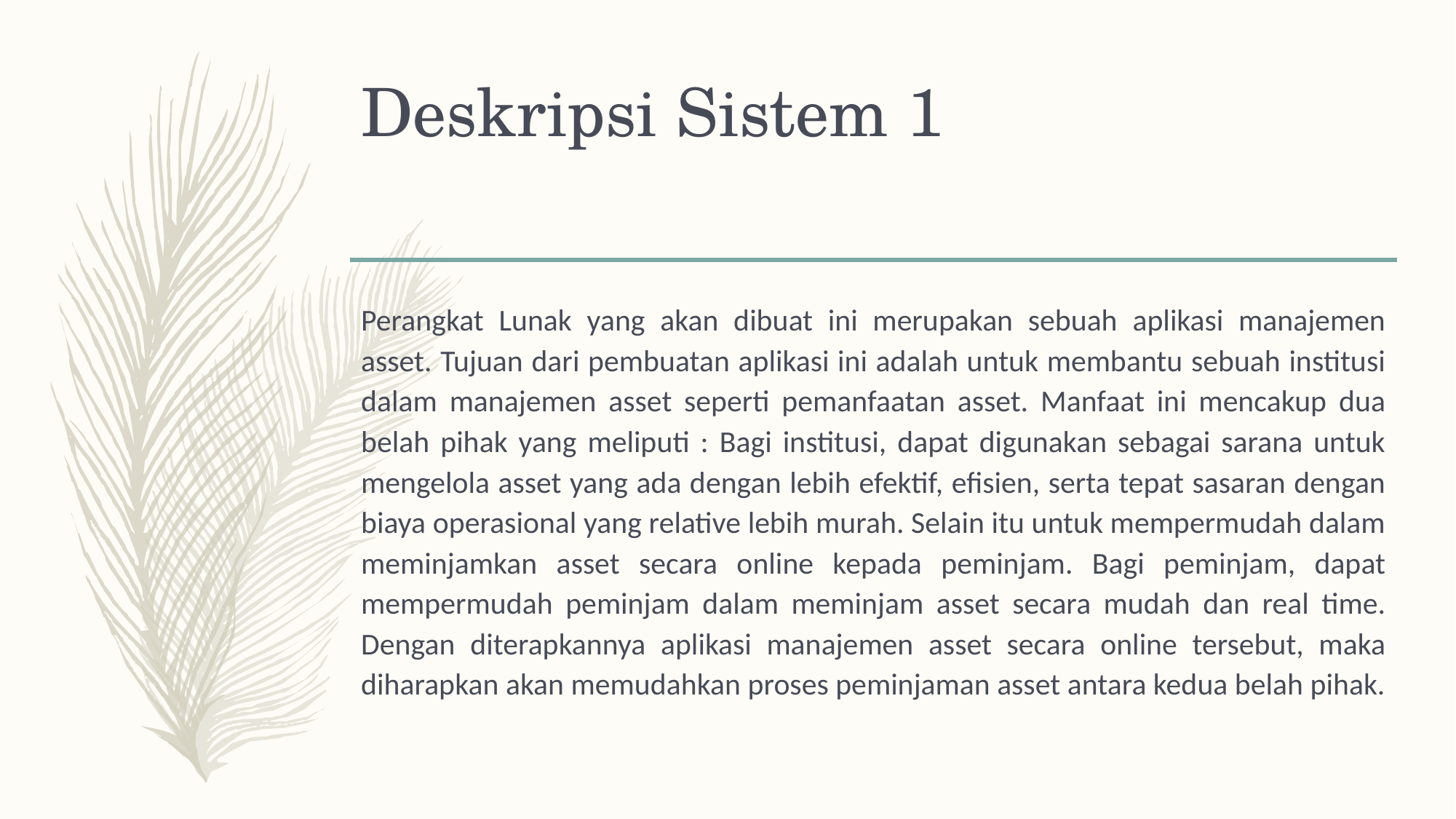

# Deskripsi Sistem 1
Perangkat Lunak yang akan dibuat ini merupakan sebuah aplikasi manajemen asset. Tujuan dari pembuatan aplikasi ini adalah untuk membantu sebuah institusi dalam manajemen asset seperti pemanfaatan asset. Manfaat ini mencakup dua belah pihak yang meliputi : Bagi institusi, dapat digunakan sebagai sarana untuk mengelola asset yang ada dengan lebih efektif, efisien, serta tepat sasaran dengan biaya operasional yang relative lebih murah. Selain itu untuk mempermudah dalam meminjamkan asset secara online kepada peminjam. Bagi peminjam, dapat mempermudah peminjam dalam meminjam asset secara mudah dan real time. Dengan diterapkannya aplikasi manajemen asset secara online tersebut, maka diharapkan akan memudahkan proses peminjaman asset antara kedua belah pihak.